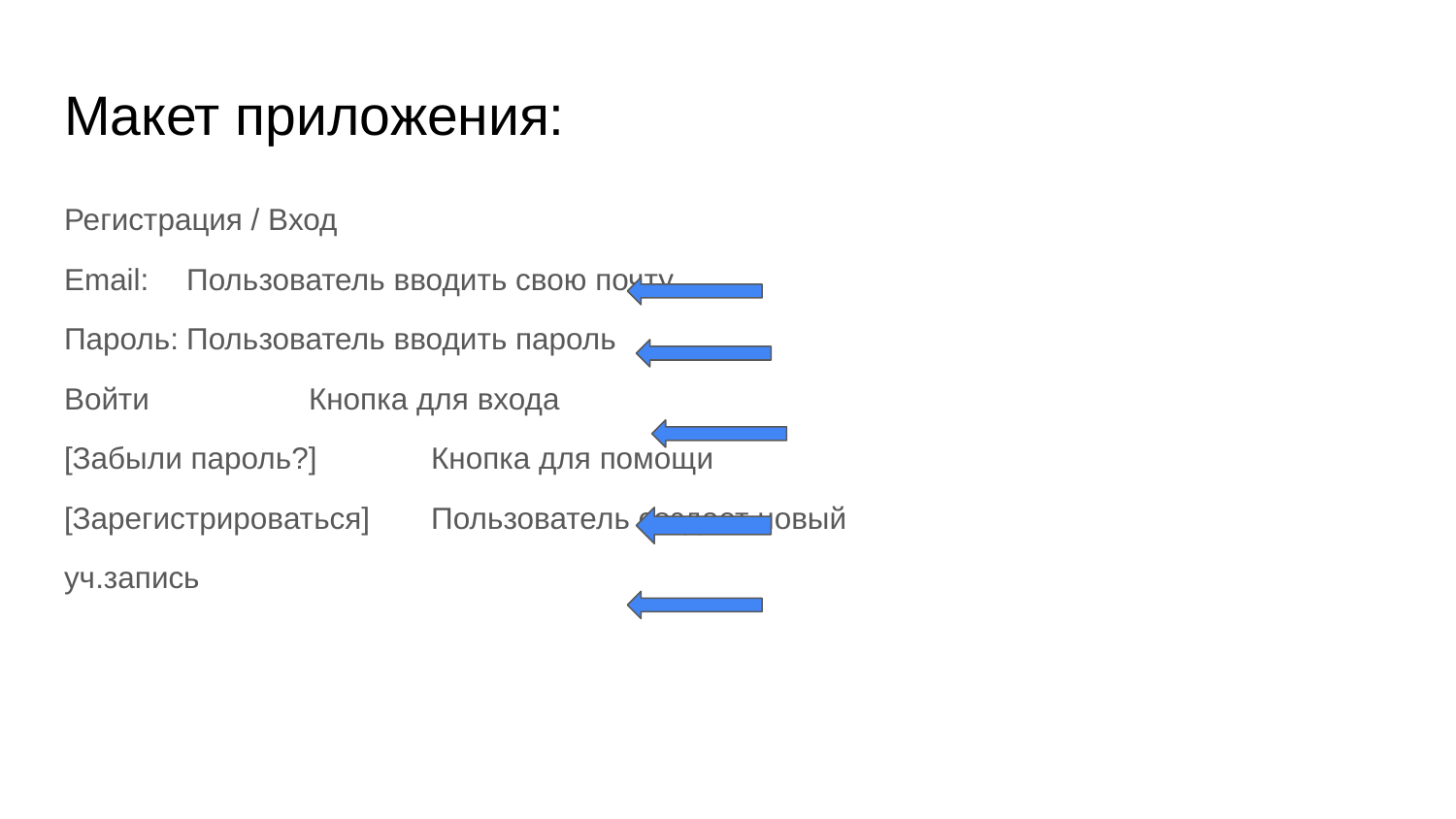

# Макет приложения:
Регистрация / Вход
Email: 									Пользователь вводить свою почту
Пароль:									Пользователь вводить пароль
Войти      								Кнопка для входа
[Забыли пароль?]						Кнопка для помощи
[Зарегистрироваться]					Пользователь создает новый
уч.запись